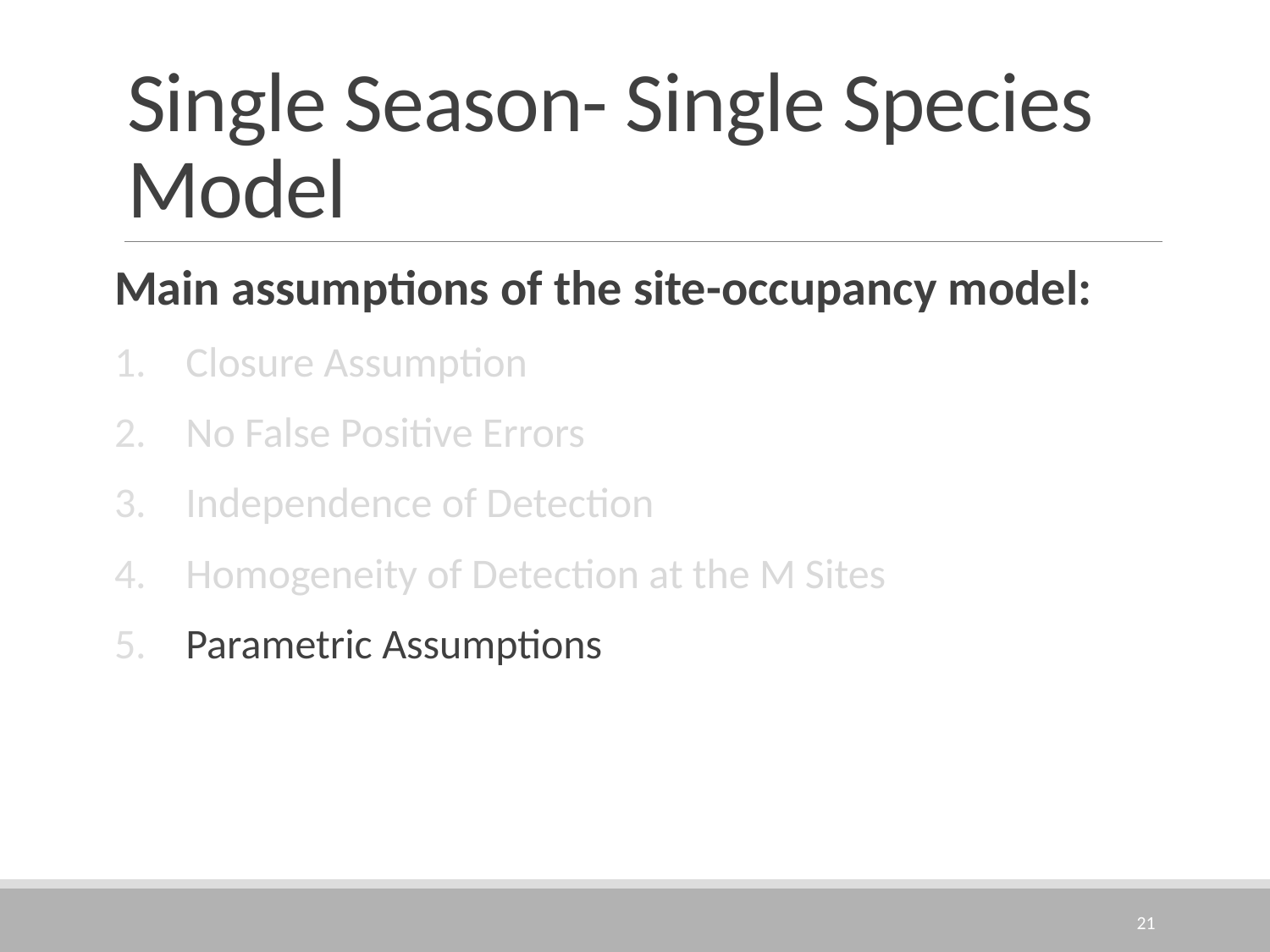

# Single Season- Single Species Model
Main assumptions of the site-occupancy model:
Closure Assumption
No False Positive Errors
Independence of Detection
Homogeneity of Detection at the M Sites
Parametric Assumptions
21